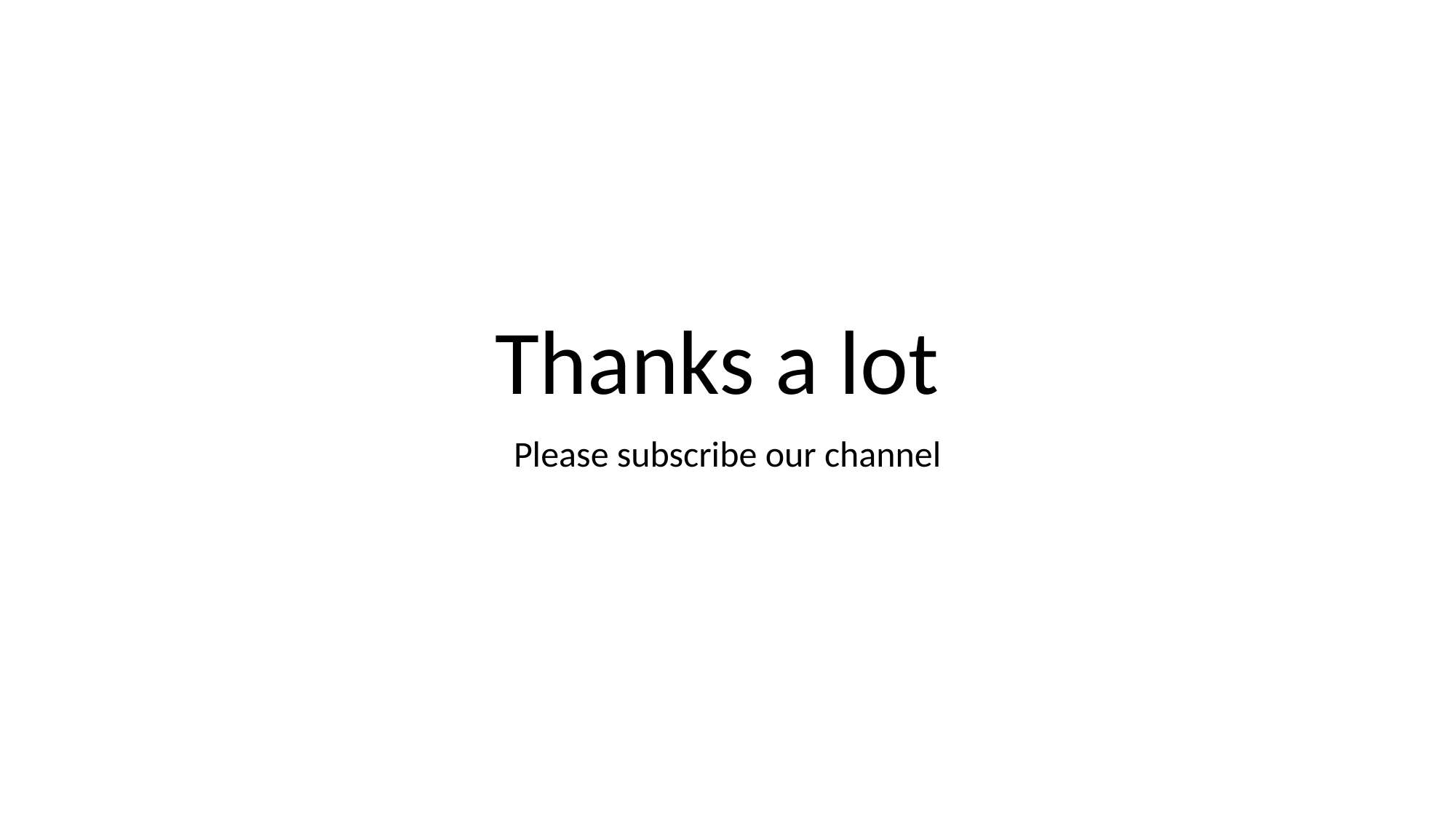

# Thanks a lot
Please subscribe our channel